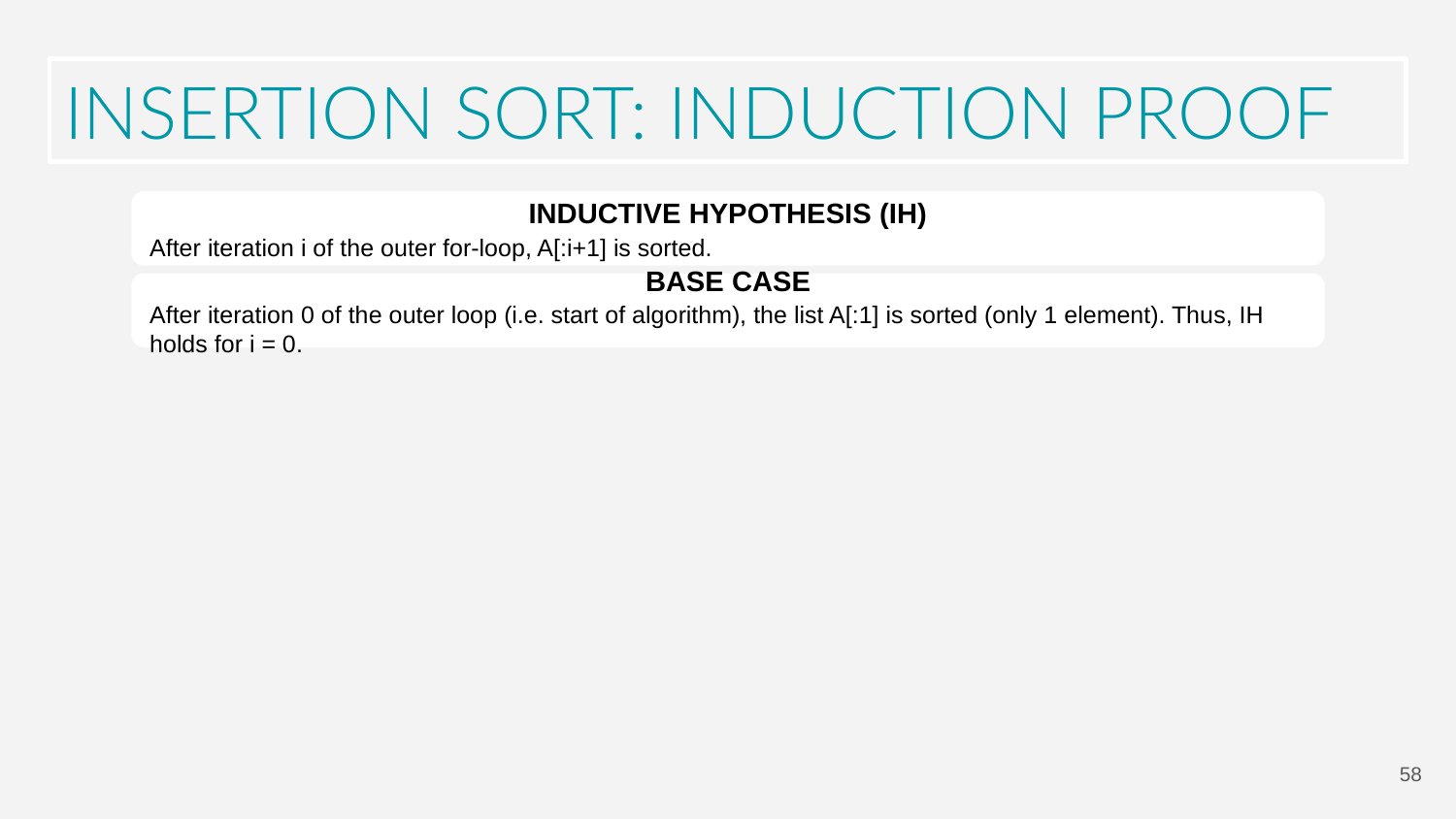

INSERTION SORT: INDUCTION PROOF
INDUCTIVE HYPOTHESIS (IH)

After iteration i of the outer for-loop, A[:i+1] is sorted.
BASE CASE

After iteration 0 of the outer loop (i.e. start of algorithm), the list A[:1] is sorted (only 1 element). Thus, IH holds for i = 0.
58